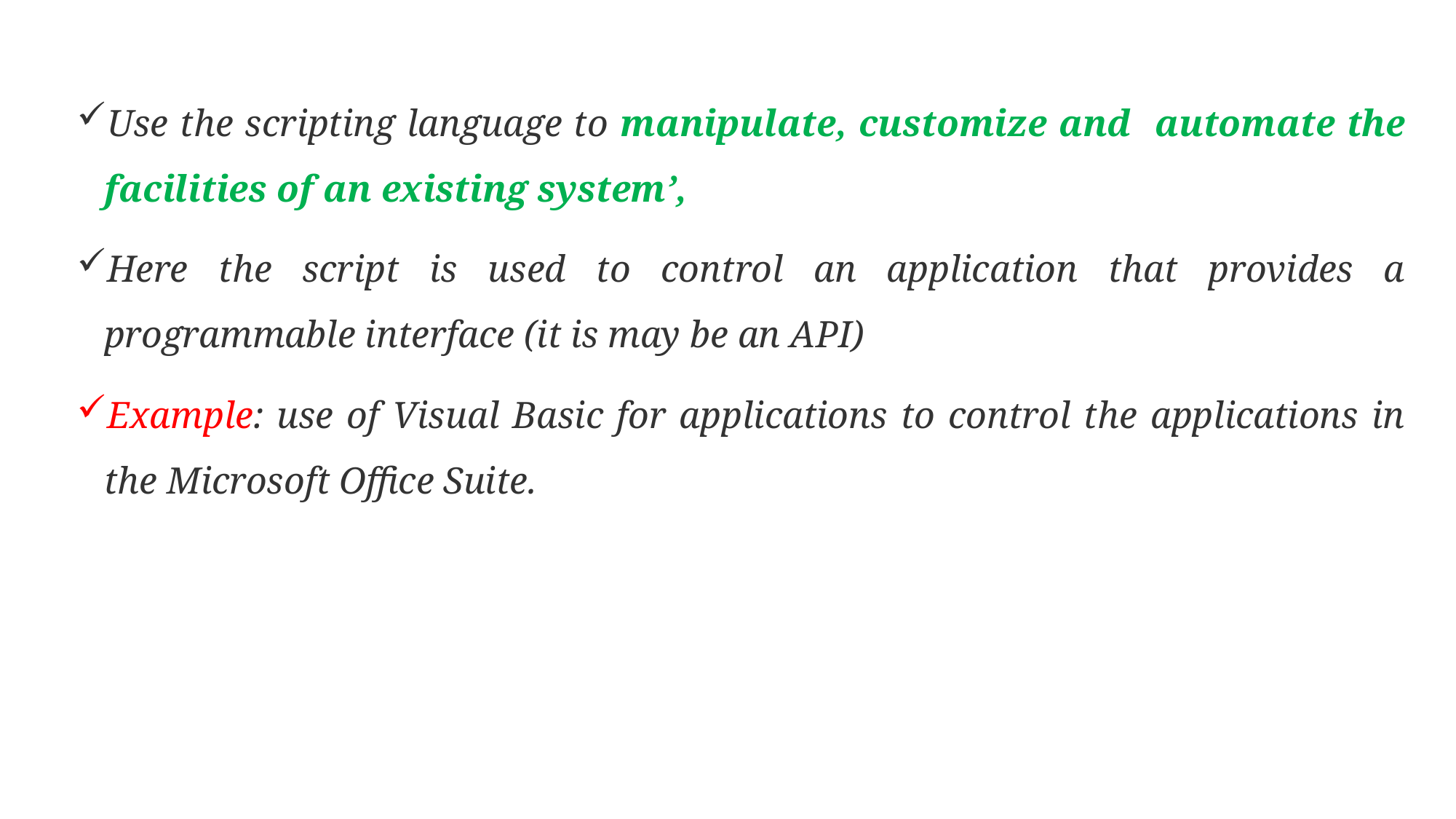

Use the scripting language to manipulate, customize and  automate the facilities of an existing system’,
Here the script is used to control an application that provides a programmable interface (it is may be an API)
Example: use of Visual Basic for applications to control the applications in the Microsoft Office Suite.